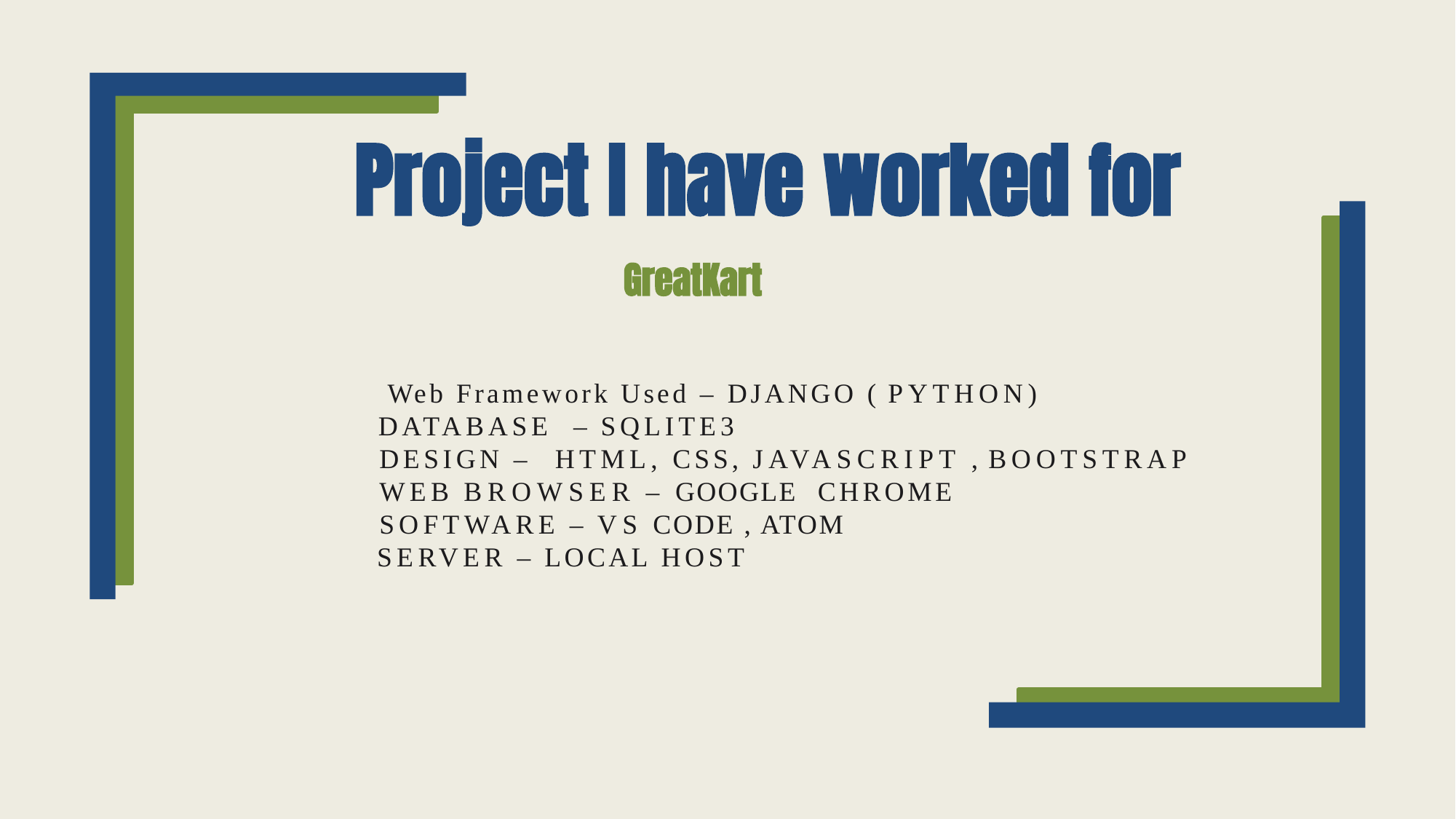

Project I have worked for
# Web Framework Used – DJANGO ( PYTHON) DATABASE  – SQLITE3 DESIGN –  HTML, CSS, JAVASCRIPT , BOOTSTRAP WEB BROWSER – GOOGLE  CHROME SOFTWARE – VS CODE , ATOM SERVER – LOCAL HOST
  GreatKart